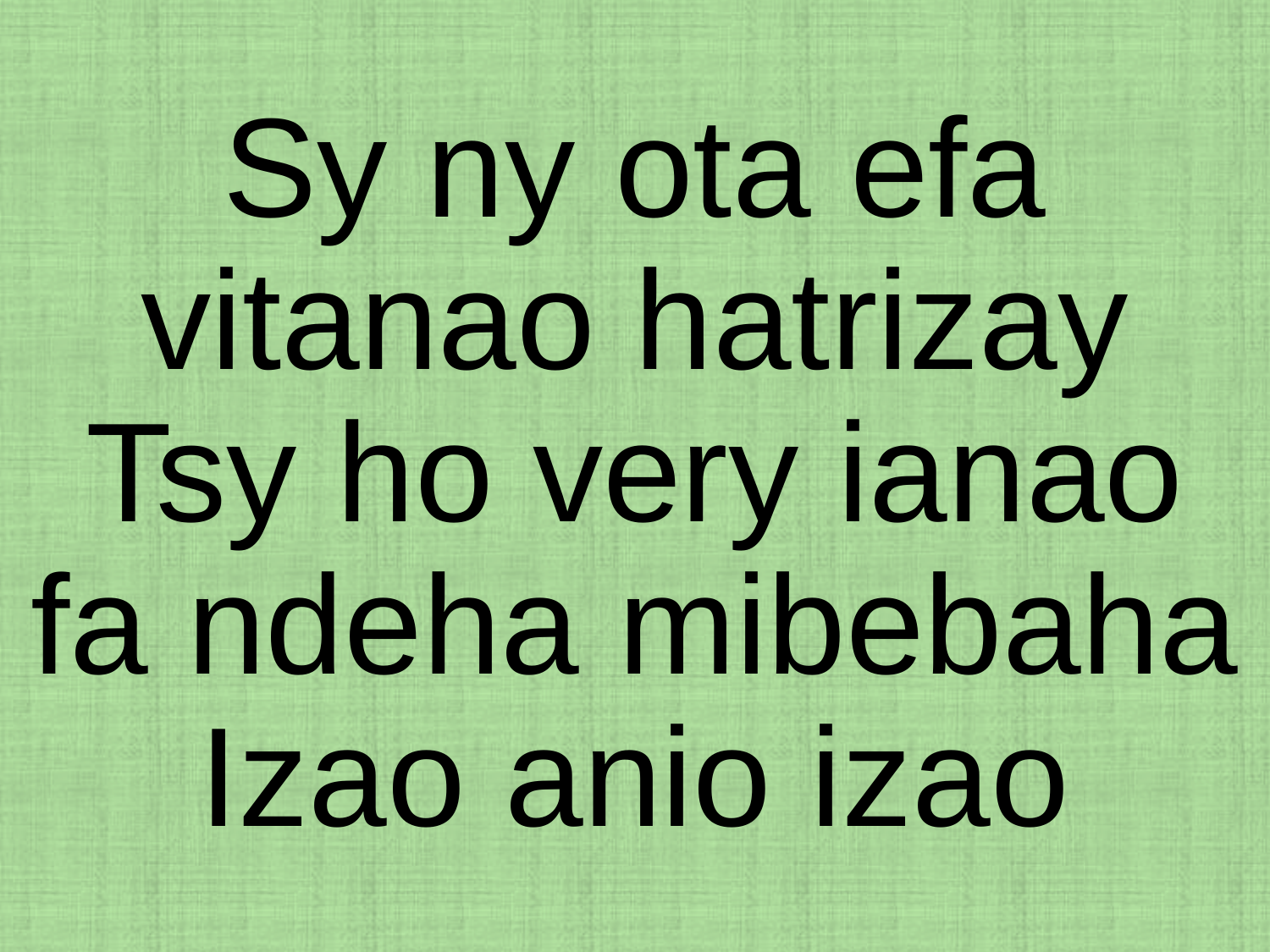

# Sy ny ota efa vitanao hatrizay Tsy ho very ianao fa ndeha mibebaha Izao anio izao